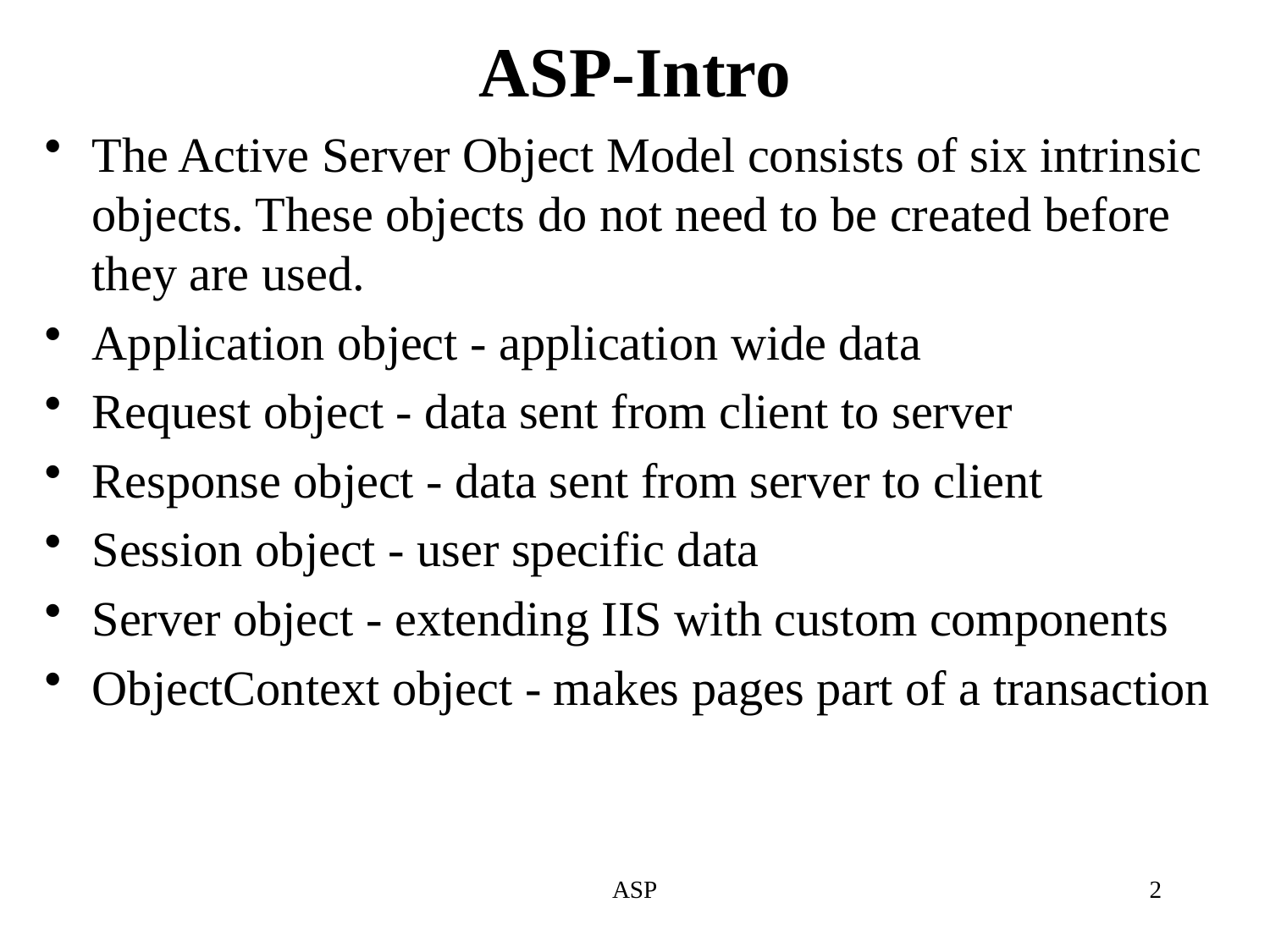

# ASP-Intro
The Active Server Object Model consists of six intrinsic objects. These objects do not need to be created before they are used.
Application object - application wide data
Request object - data sent from client to server
Response object - data sent from server to client
Session object - user specific data
Server object - extending IIS with custom components
ObjectContext object - makes pages part of a transaction
ASP
2